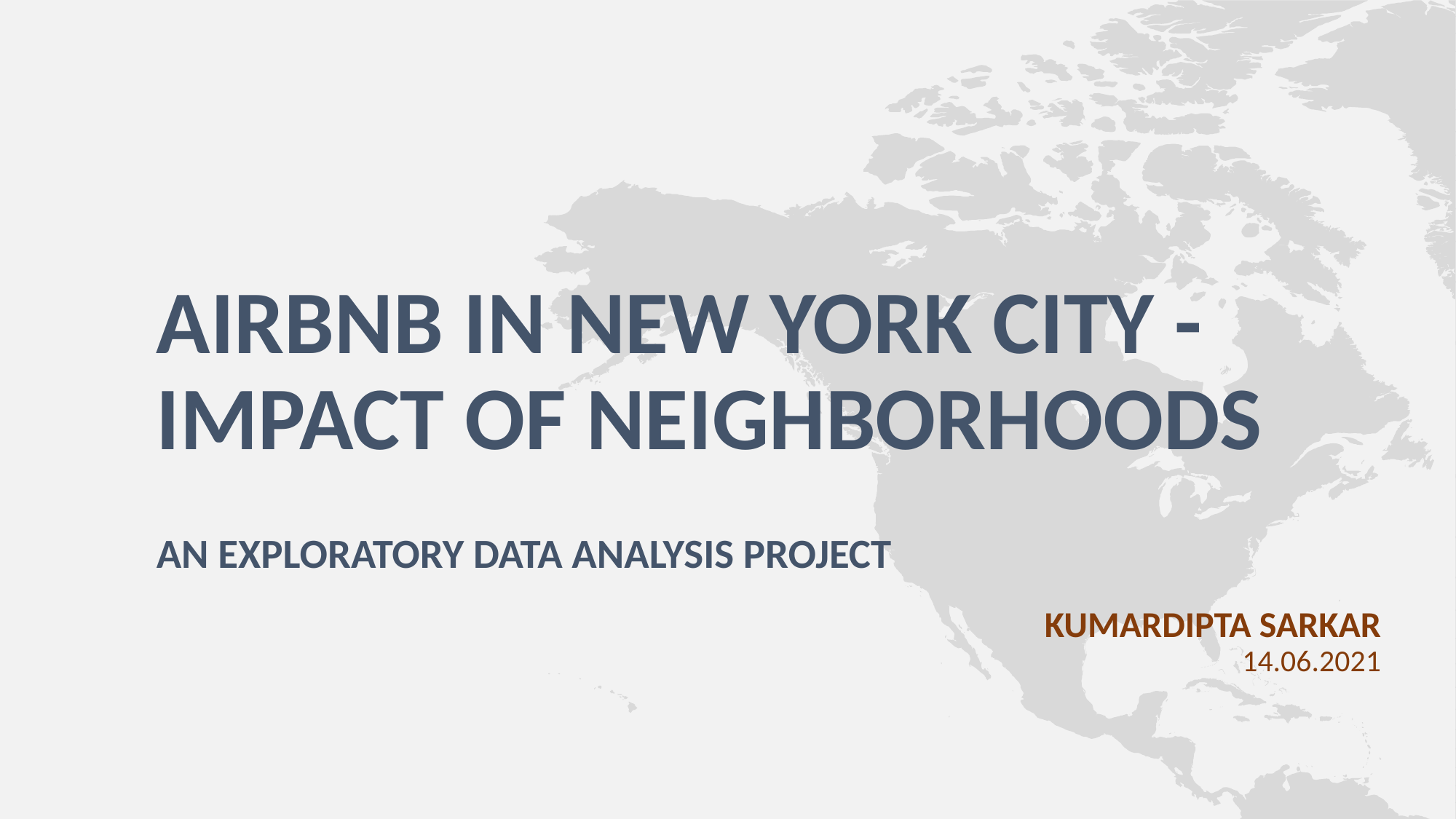

# Airbnb in New York City - Impact of Neighborhoods An Exploratory Data Analysis Project
KUMARDIPTA SARKAR
14.06.2021